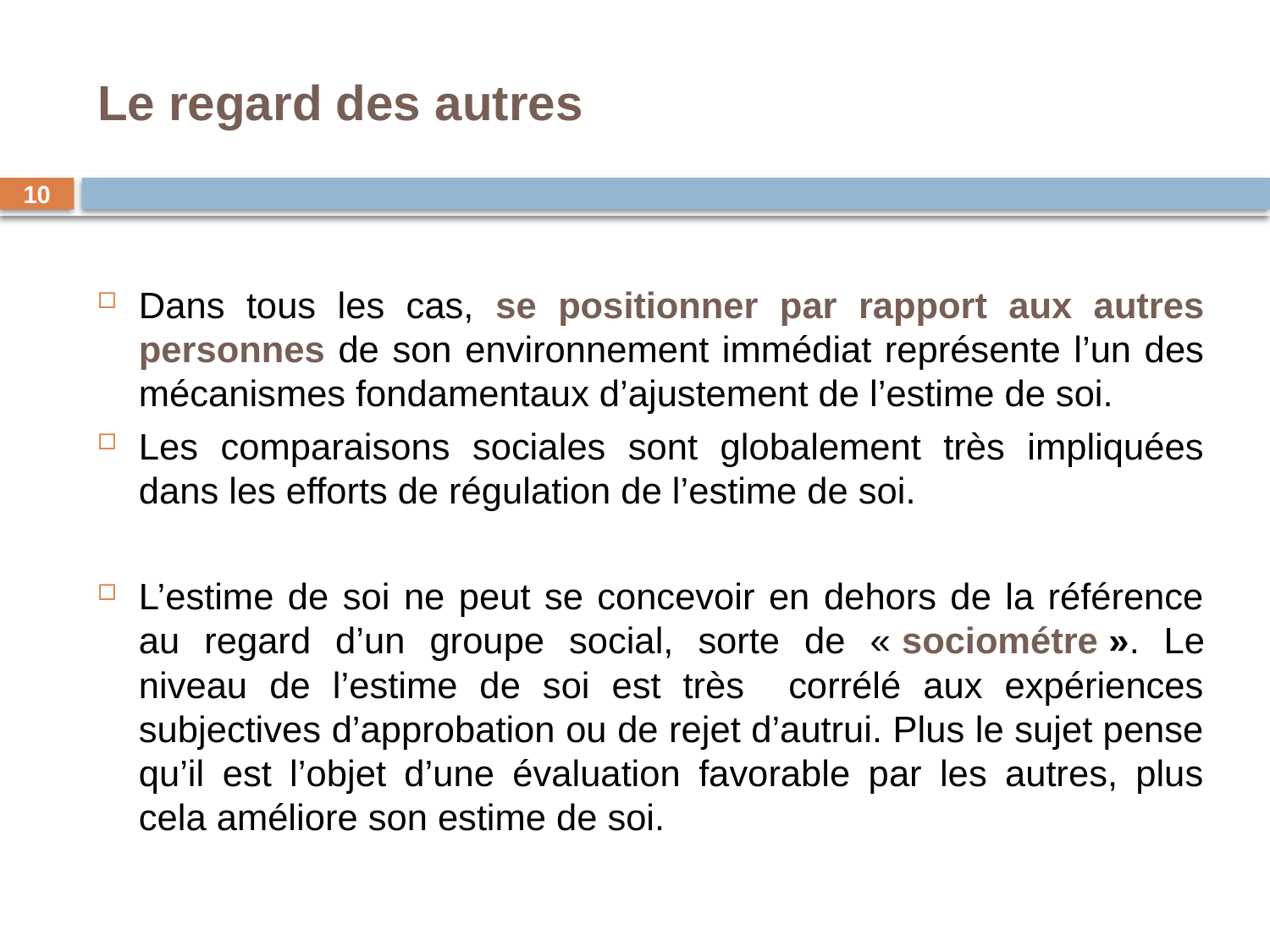

# Le regard des autres
10

Dans tous les cas, se positionner par rapport aux autres personnes de son environnement immédiat représente l’un des mécanismes fondamentaux d’ajustement de l’estime de soi.
Les comparaisons sociales sont globalement très impliquées dans les efforts de régulation de l’estime de soi.

L’estime de soi ne peut se concevoir en dehors de la référence au regard d’un groupe social, sorte de « sociométre ». Le niveau de l’estime de soi est très  corrélé aux expériences subjectives d’approbation ou de rejet d’autrui. Plus le sujet pense qu’il est l’objet d’une évaluation favorable par les autres, plus cela améliore son estime de soi.